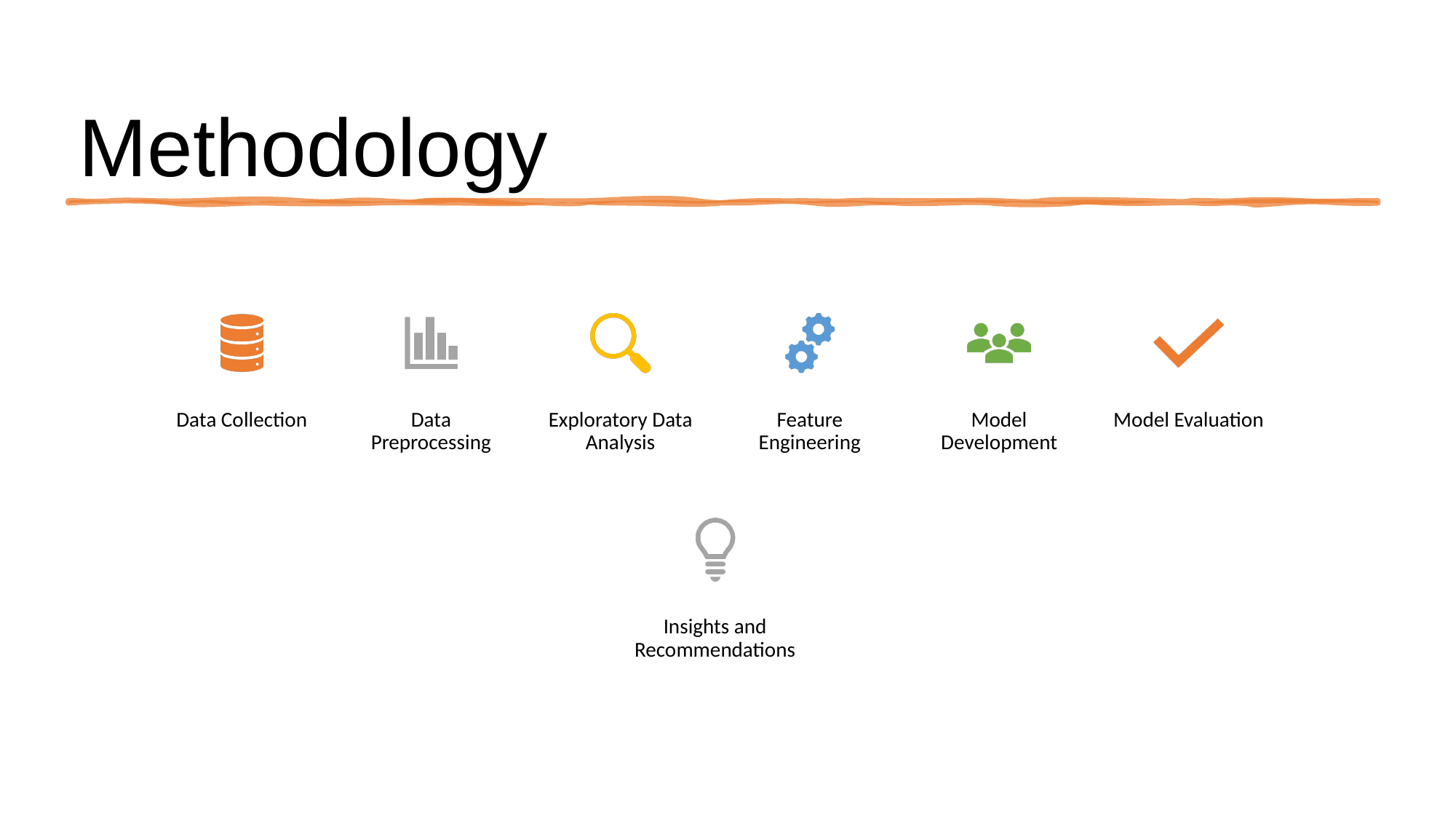

# Methodology

Data Collection
Data Preprocessing
Exploratory Data Analysis
Feature Engineering
Model Development
Model Evaluation
Insights and Recommendations